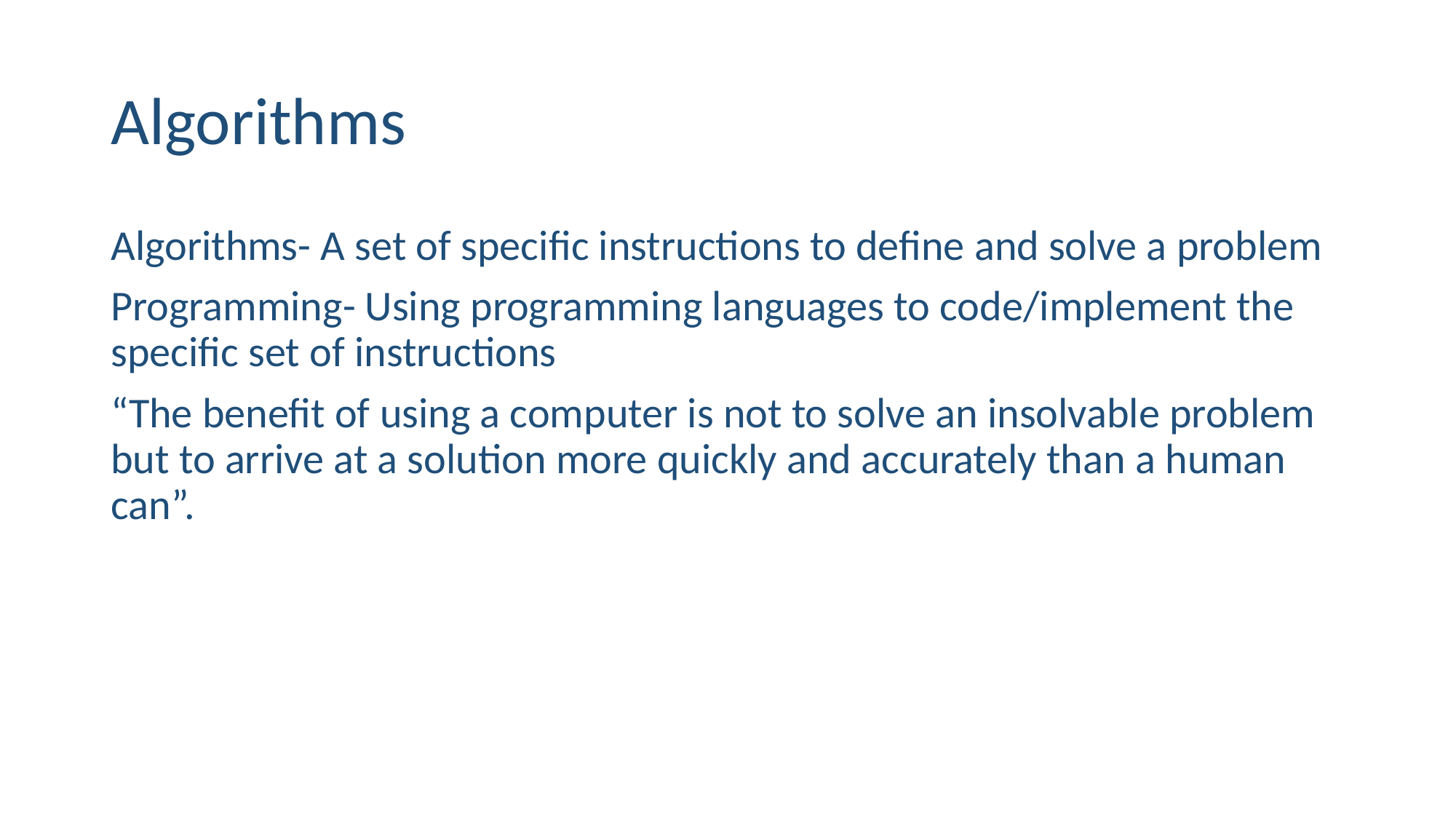

# Algorithms
Algorithms- A set of specific instructions to define and solve a problem
Programming- Using programming languages to code/implement the specific set of instructions
“The benefit of using a computer is not to solve an insolvable problem but to arrive at a solution more quickly and accurately than a human can”.